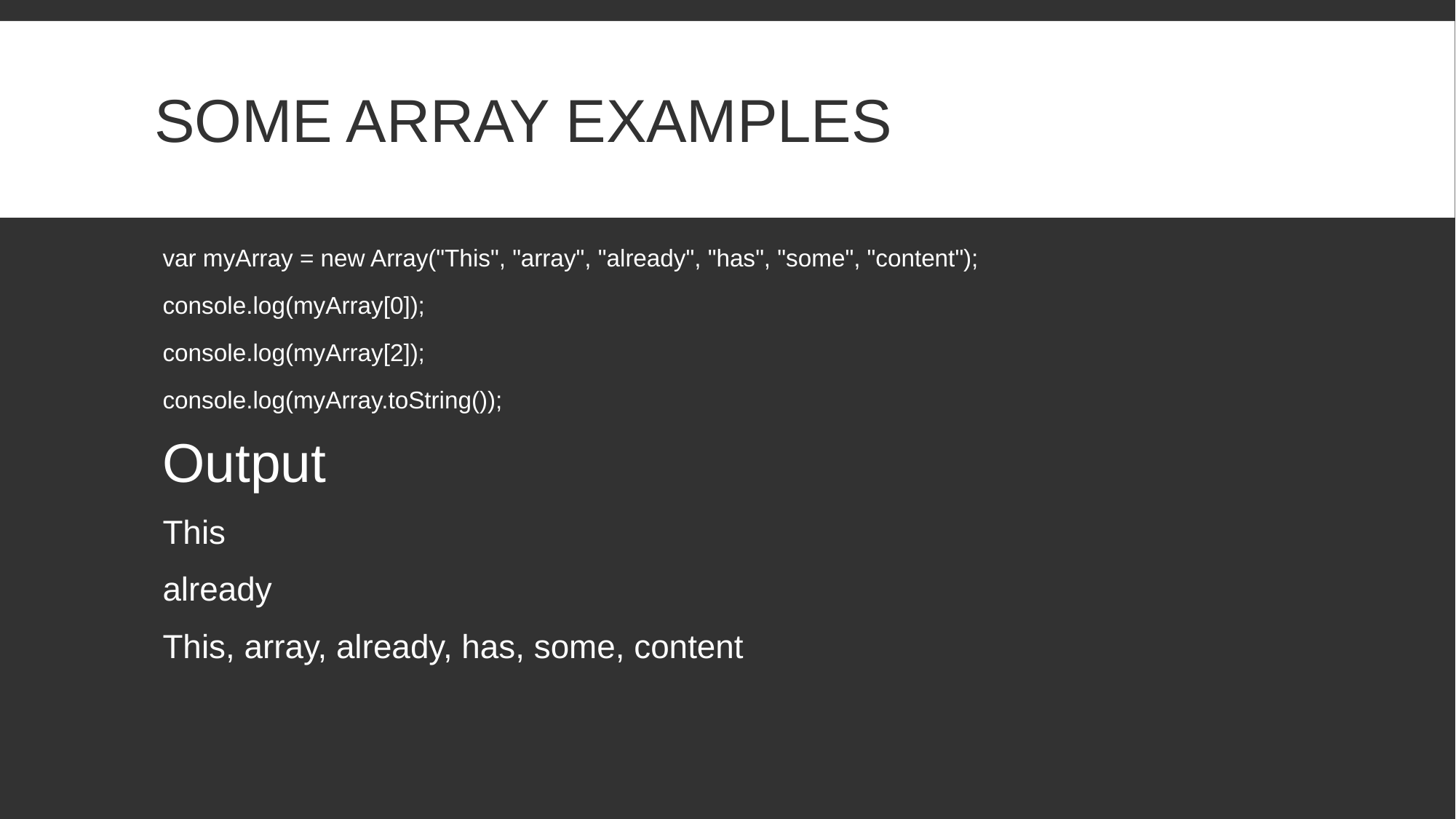

# Some array examples
var myArray = new Array("This", "array", "already", "has", "some", "content");
console.log(myArray[0]);
console.log(myArray[2]);
console.log(myArray.toString());
Output
This
already
This, array, already, has, some, content